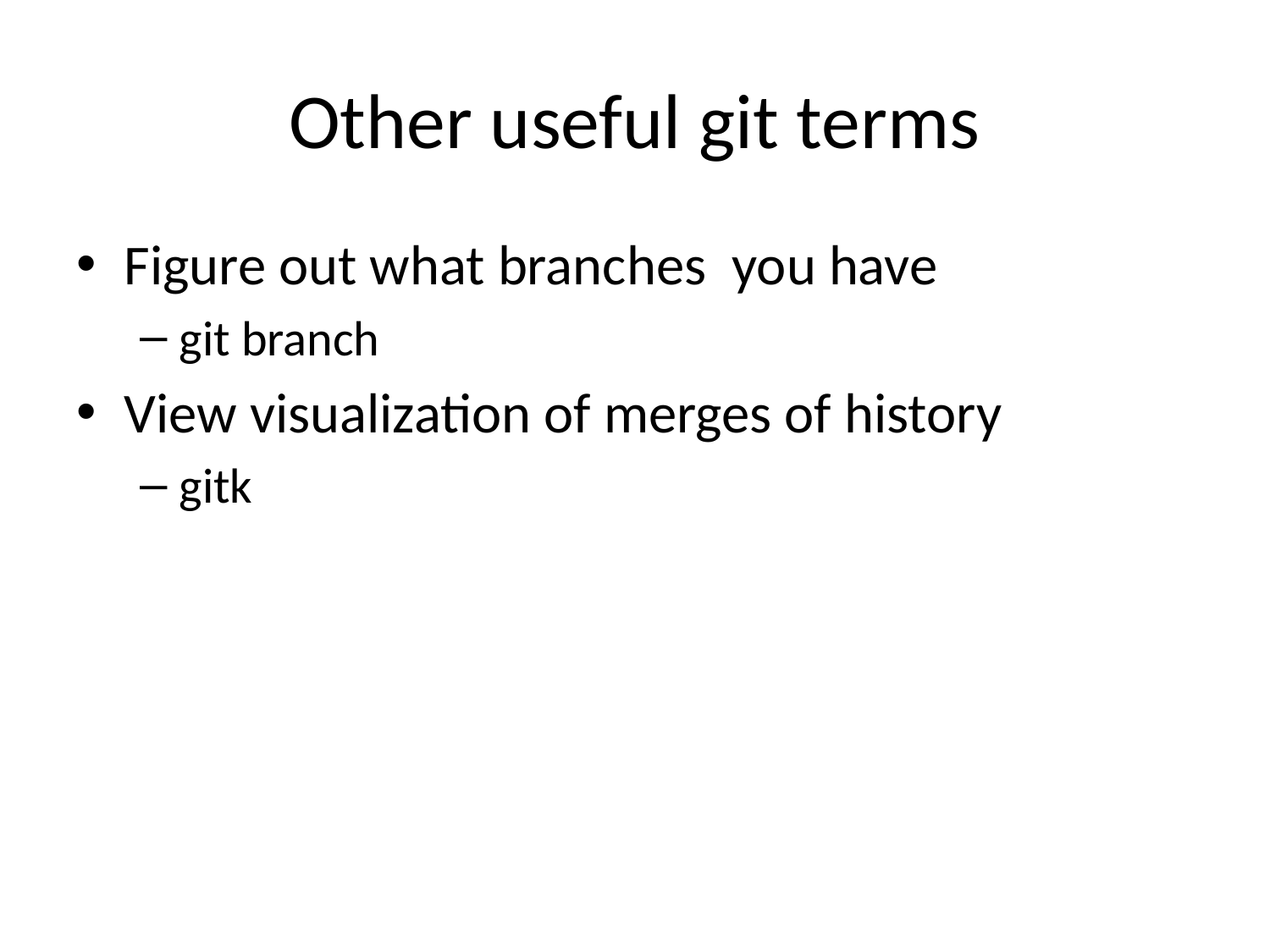

# Other useful git terms
Figure out what branches  you have
git branch
View visualization of merges of history
gitk